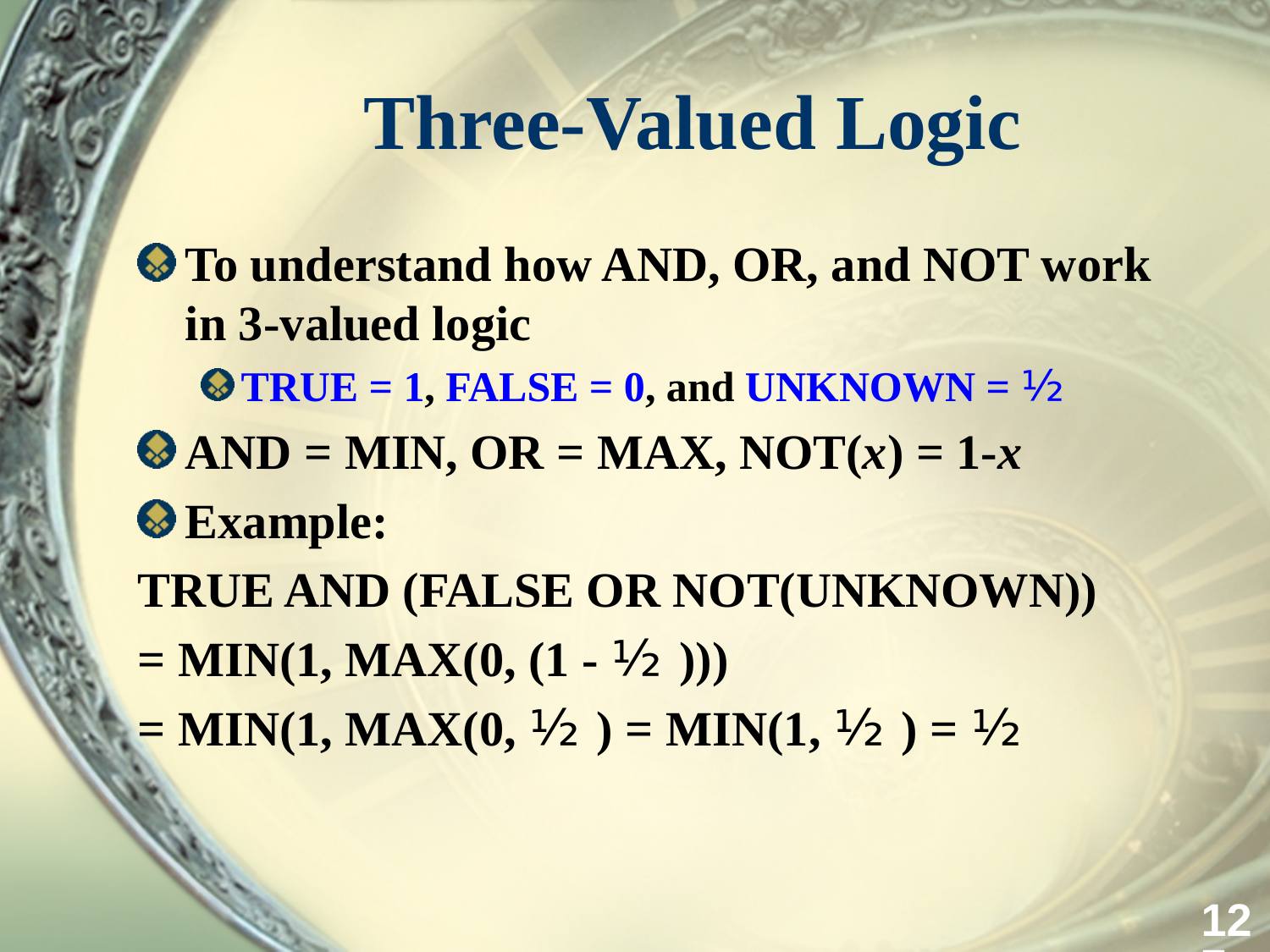

# Three-Valued Logic
To understand how AND, OR, and NOT work in 3-valued logic
TRUE = 1, FALSE = 0, and UNKNOWN = ½
AND = MIN, OR = MAX, NOT(x) = 1-x
Example:
TRUE AND (FALSE OR NOT(UNKNOWN))
= MIN(1, MAX(0, (1 - ½ )))
= MIN(1, MAX(0, ½ ) = MIN(1, ½ ) = ½
127